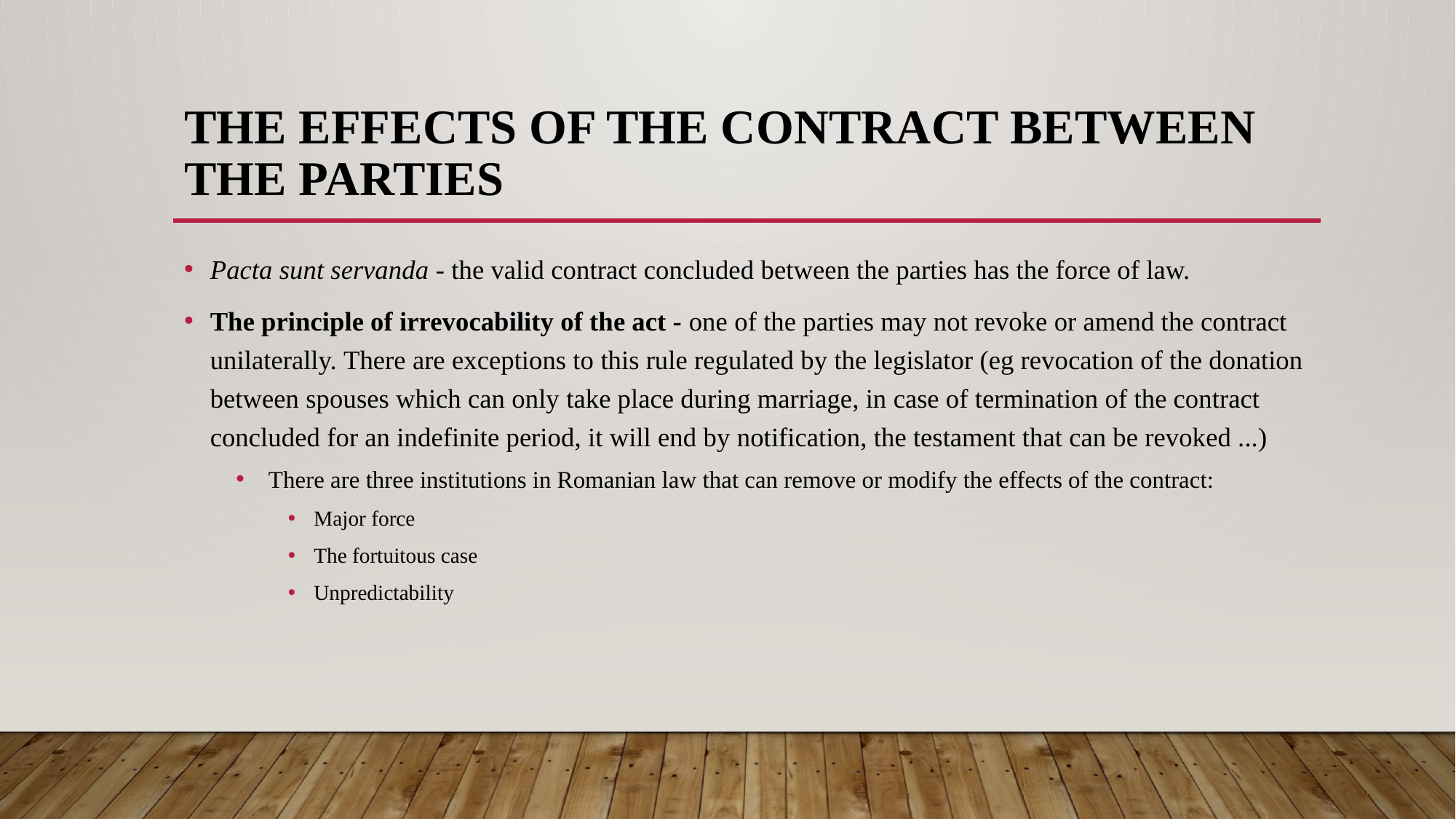

# The effects of the contract between the parties
Pacta sunt servanda - the valid contract concluded between the parties has the force of law.
The principle of irrevocability of the act - one of the parties may not revoke or amend the contract unilaterally. There are exceptions to this rule regulated by the legislator (eg revocation of the donation between spouses which can only take place during marriage, in case of termination of the contract concluded for an indefinite period, it will end by notification, the testament that can be revoked ...)
There are three institutions in Romanian law that can remove or modify the effects of the contract:
Major force
The fortuitous case
Unpredictability